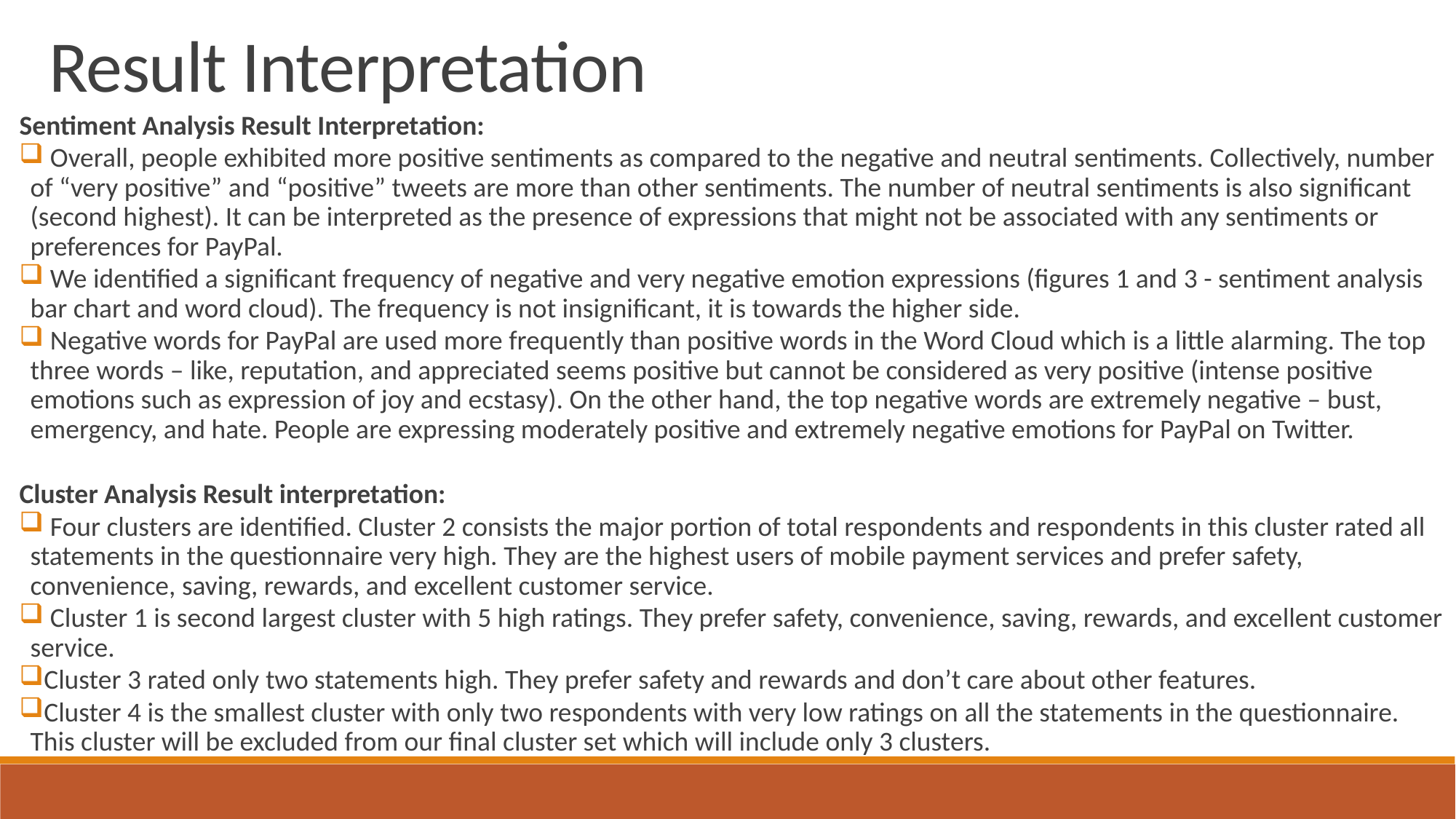

Result Interpretation

Sentiment Analysis Result Interpretation:
 Overall, people exhibited more positive sentiments as compared to the negative and neutral sentiments. Collectively, number of “very positive” and “positive” tweets are more than other sentiments. The number of neutral sentiments is also significant (second highest). It can be interpreted as the presence of expressions that might not be associated with any sentiments or preferences for PayPal.
 We identified a significant frequency of negative and very negative emotion expressions (figures 1 and 3 - sentiment analysis bar chart and word cloud). The frequency is not insignificant, it is towards the higher side.
 Negative words for PayPal are used more frequently than positive words in the Word Cloud which is a little alarming. The top three words – like, reputation, and appreciated seems positive but cannot be considered as very positive (intense positive emotions such as expression of joy and ecstasy). On the other hand, the top negative words are extremely negative – bust, emergency, and hate. People are expressing moderately positive and extremely negative emotions for PayPal on Twitter.

Cluster Analysis Result interpretation:
 Four clusters are identified. Cluster 2 consists the major portion of total respondents and respondents in this cluster rated all statements in the questionnaire very high. They are the highest users of mobile payment services and prefer safety, convenience, saving, rewards, and excellent customer service.
 Cluster 1 is second largest cluster with 5 high ratings. They prefer safety, convenience, saving, rewards, and excellent customer service.
Cluster 3 rated only two statements high. They prefer safety and rewards and don’t care about other features.
Cluster 4 is the smallest cluster with only two respondents with very low ratings on all the statements in the questionnaire. This cluster will be excluded from our final cluster set which will include only 3 clusters.